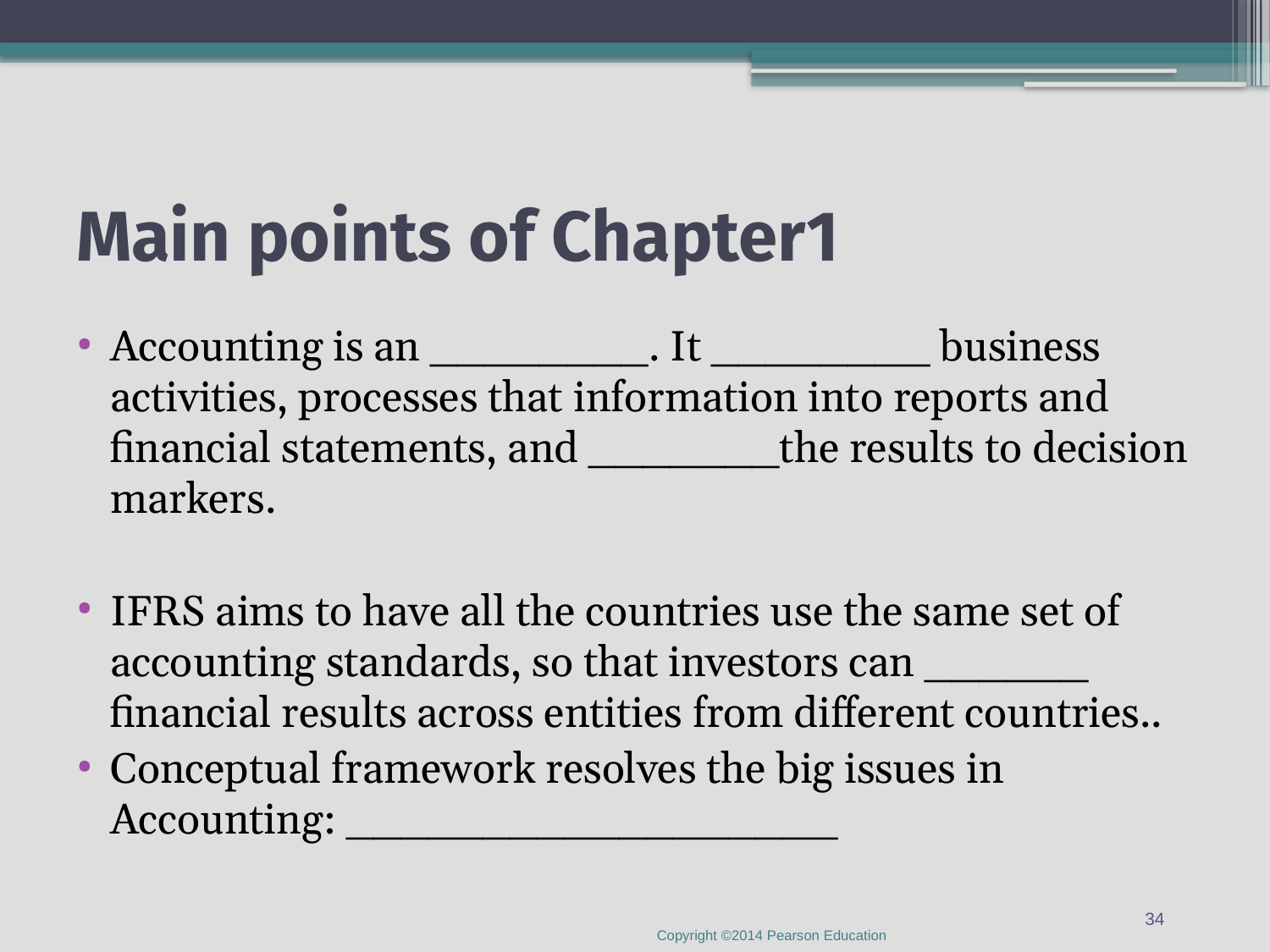

# Main points of Chapter1
Accounting is an ________. It ________ business activities, processes that information into reports and financial statements, and _______the results to decision markers.

IFRS aims to have all the countries use the same set of accounting standards, so that investors can ______ financial results across entities from different countries..
Conceptual framework resolves the big issues in Accounting: __________________

34
Copyright ©2014 Pearson Education